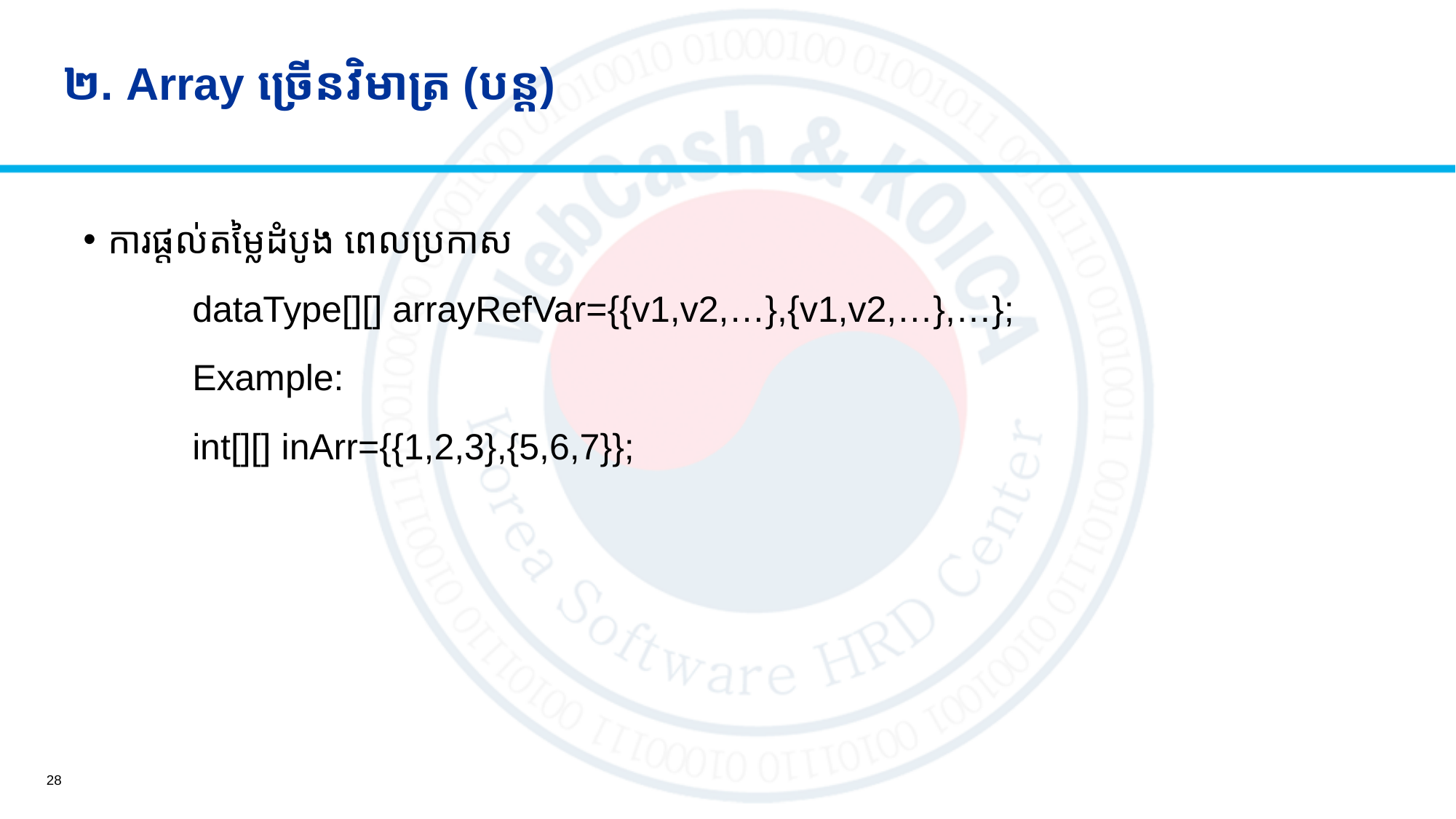

២. Array ច្រើនវិមាត្រ (បន្ត)
ការផ្តល់តម្លៃដំបូង ពេលប្រកាស
	dataType[][] arrayRefVar={{v1,v2,…},{v1,v2,…},…};
	Example:
	int[][] inArr={{1,2,3},{5,6,7}};
28